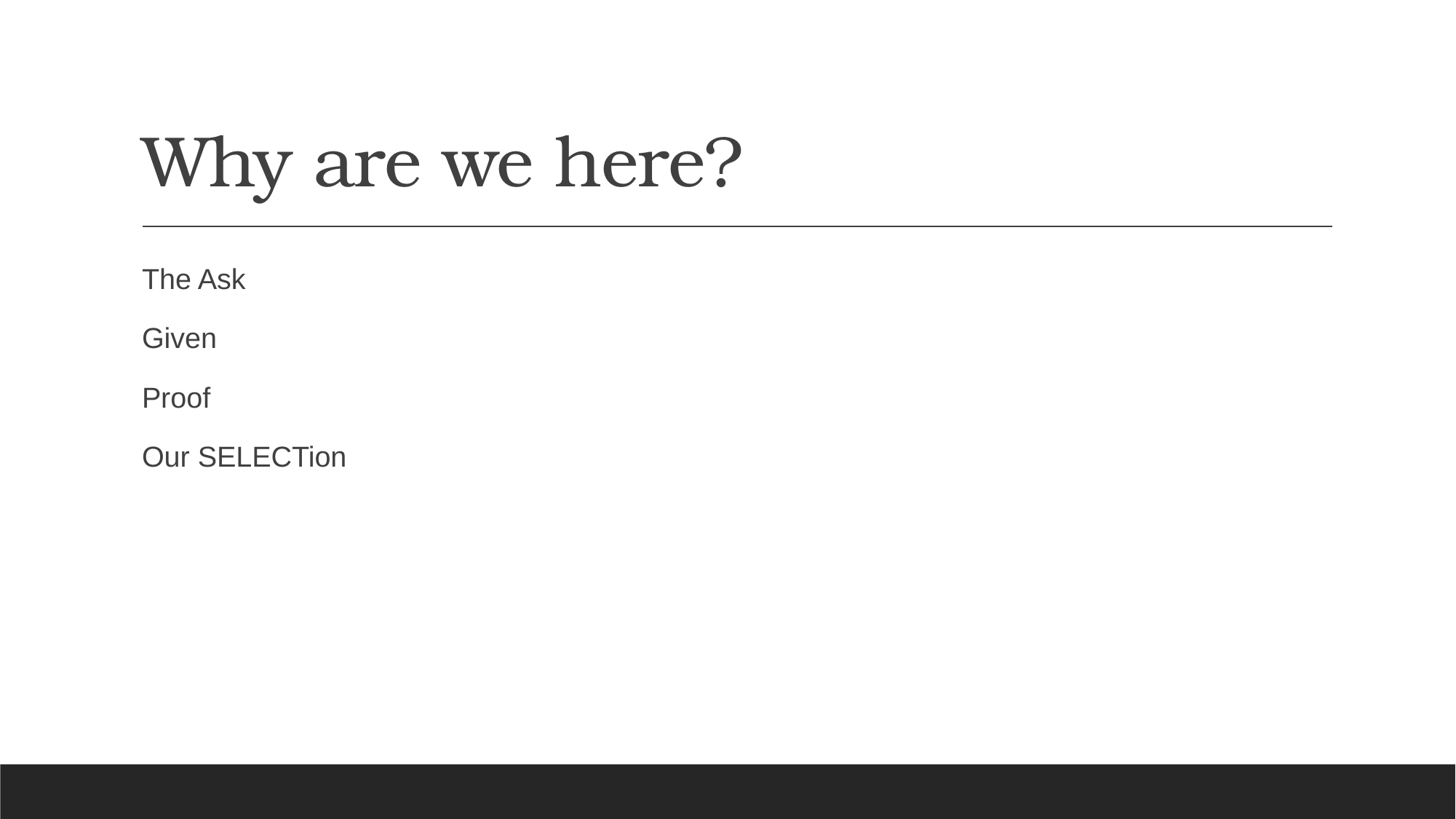

# Why are we here?
The Ask
Given
Proof
Our SELECTion